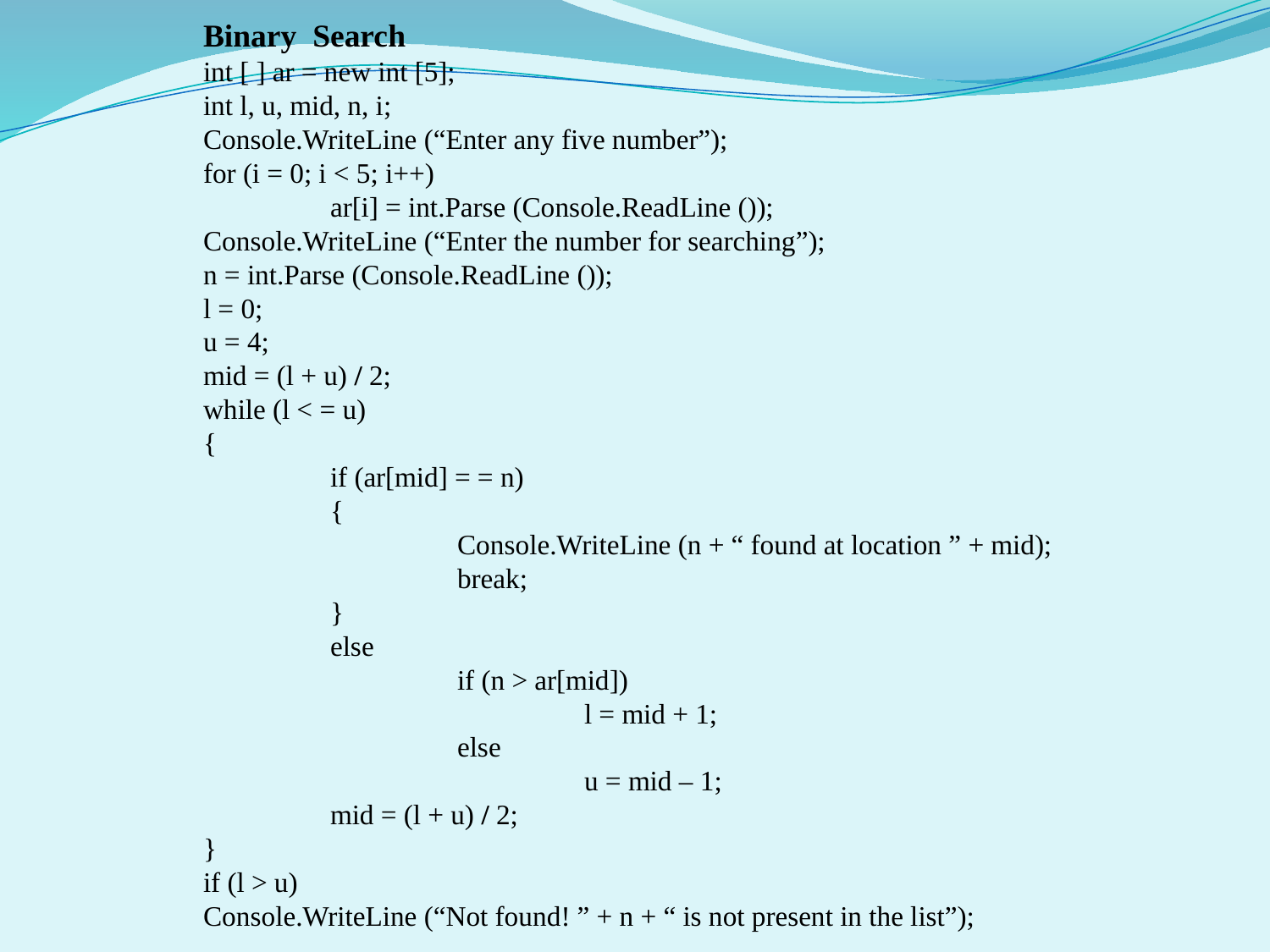

Binary  Search
int [ ] ar = new int [5];
int l, u, mid, n, i;
Console.WriteLine (“Enter any five number”);
for (i = 0; i < 5; i++)
	ar[i] = int.Parse (Console.ReadLine ());
Console.WriteLine (“Enter the number for searching”);
n = int.Parse (Console.ReadLine ());
l = 0;
u = 4;
mid = (l + u) / 2;
while (l < = u)
{
if (ar[mid] = = n)
{
	Console.WriteLine (n + “ found at location ” + mid);
	break;
}
else
	if (n > ar[mid])
		l = mid + 1;
	else
		u = mid – 1;
mid = (l + u) / 2;
}
if (l > u)
Console.WriteLine (“Not found! ” + n + “ is not present in the list”);